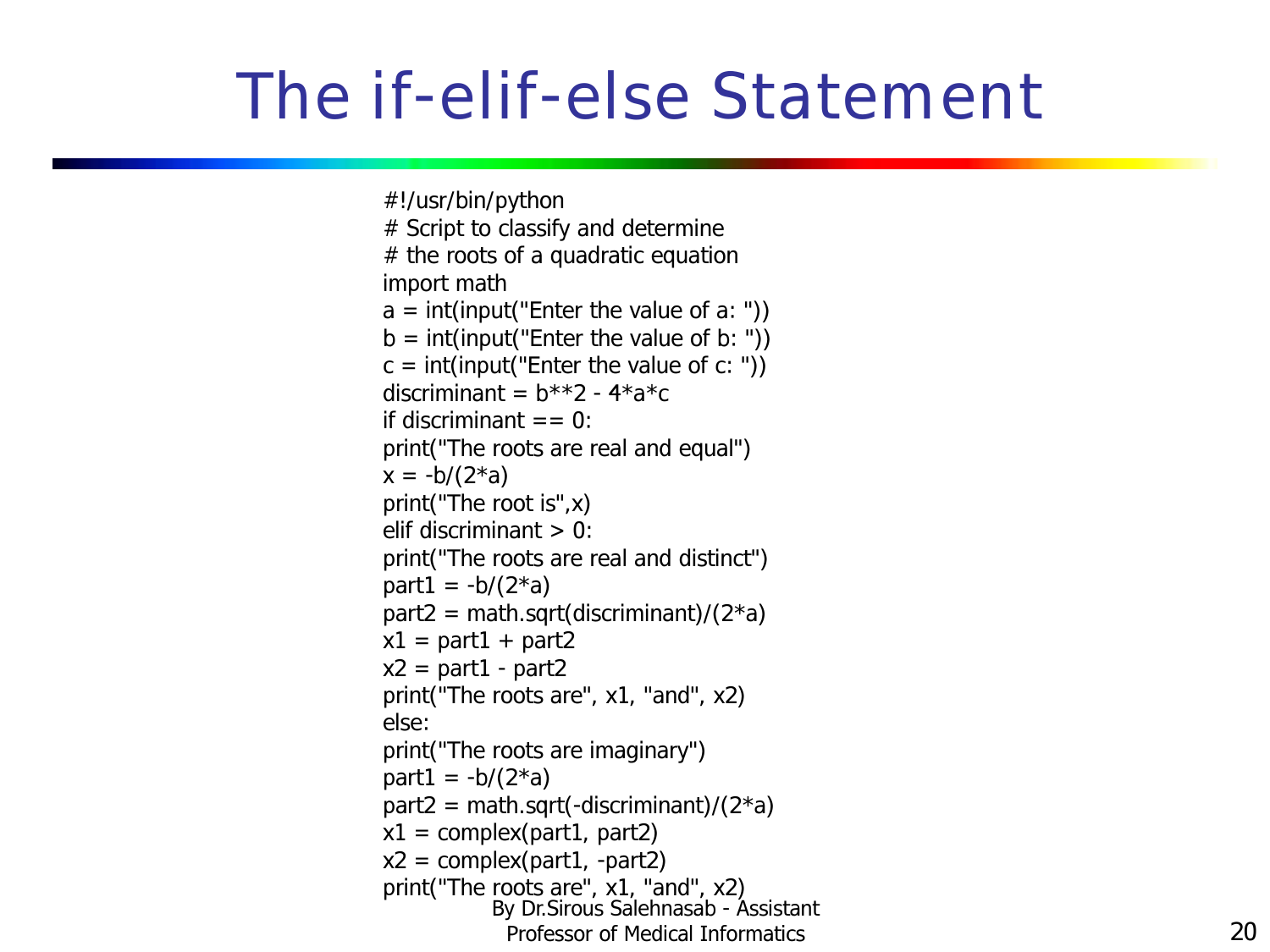

# The if-elif-else Statement
#!/usr/bin/python
# Script to classify and determine
# the roots of a quadratic equation
import math
a = int(input("Enter the value of a: "))
b = int(input("Enter the value of b: "))
c = int(input("Enter the value of c: "))
discriminant = b**2 - 4*a*c
if discriminant == 0:
print("The roots are real and equal")
x = -b/(2*a)
print("The root is",x)
elif discriminant > 0:
print("The roots are real and distinct")
part1 = -b/(2*a)
part2 = math.sqrt(discriminant)/(2*a)
x1 = part1 + part2
x2 = part1 - part2
print("The roots are", x1, "and", x2)
else:
print("The roots are imaginary")
part1 = -b/(2*a)
part2 = math.sqrt(-discriminant)/(2*a)
x1 = complex(part1, part2)
x2 = complex(part1, -part2)
print("The roots are", x1, "and", x2)
20
By Dr.Sirous Salehnasab - Assistant Professor of Medical Informatics